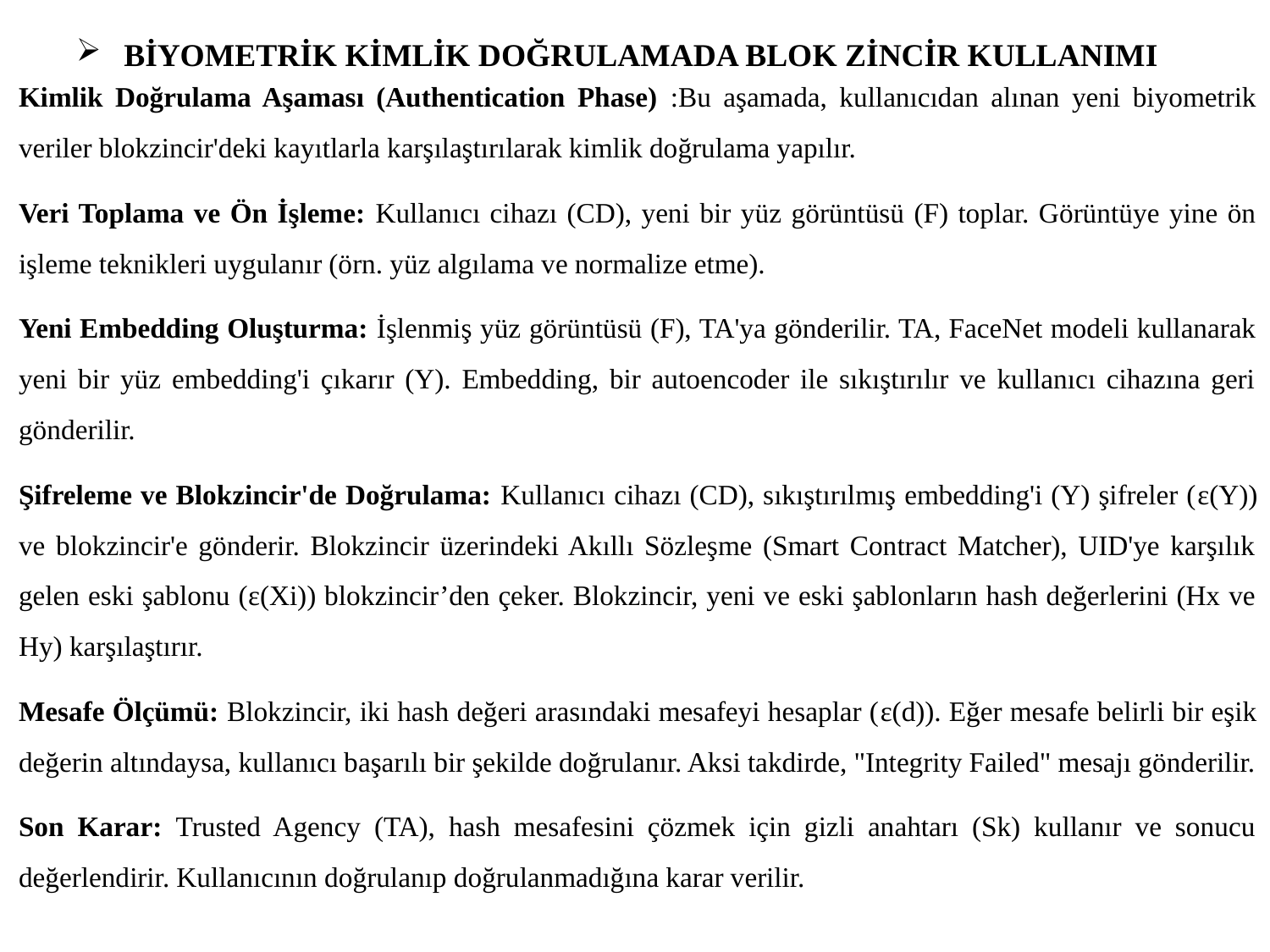

BİYOMETRİK KİMLİK DOĞRULAMADA BLOK ZİNCİR KULLANIMI
Kimlik Doğrulama Aşaması (Authentication Phase) :Bu aşamada, kullanıcıdan alınan yeni biyometrik veriler blokzincir'deki kayıtlarla karşılaştırılarak kimlik doğrulama yapılır.
Veri Toplama ve Ön İşleme: Kullanıcı cihazı (CD), yeni bir yüz görüntüsü (F) toplar. Görüntüye yine ön işleme teknikleri uygulanır (örn. yüz algılama ve normalize etme).
Yeni Embedding Oluşturma: İşlenmiş yüz görüntüsü (F), TA'ya gönderilir. TA, FaceNet modeli kullanarak yeni bir yüz embedding'i çıkarır (Y). Embedding, bir autoencoder ile sıkıştırılır ve kullanıcı cihazına geri gönderilir.
Şifreleme ve Blokzincir'de Doğrulama: Kullanıcı cihazı (CD), sıkıştırılmış embedding'i (Y) şifreler (ε(Y)) ve blokzincir'e gönderir. Blokzincir üzerindeki Akıllı Sözleşme (Smart Contract Matcher), UID'ye karşılık gelen eski şablonu (ε(Xi)) blokzincir’den çeker. Blokzincir, yeni ve eski şablonların hash değerlerini (Hx ve Hy) karşılaştırır.
Mesafe Ölçümü: Blokzincir, iki hash değeri arasındaki mesafeyi hesaplar (ε(d)). Eğer mesafe belirli bir eşik değerin altındaysa, kullanıcı başarılı bir şekilde doğrulanır. Aksi takdirde, "Integrity Failed" mesajı gönderilir.
Son Karar: Trusted Agency (TA), hash mesafesini çözmek için gizli anahtarı (Sk) kullanır ve sonucu değerlendirir. Kullanıcının doğrulanıp doğrulanmadığına karar verilir.